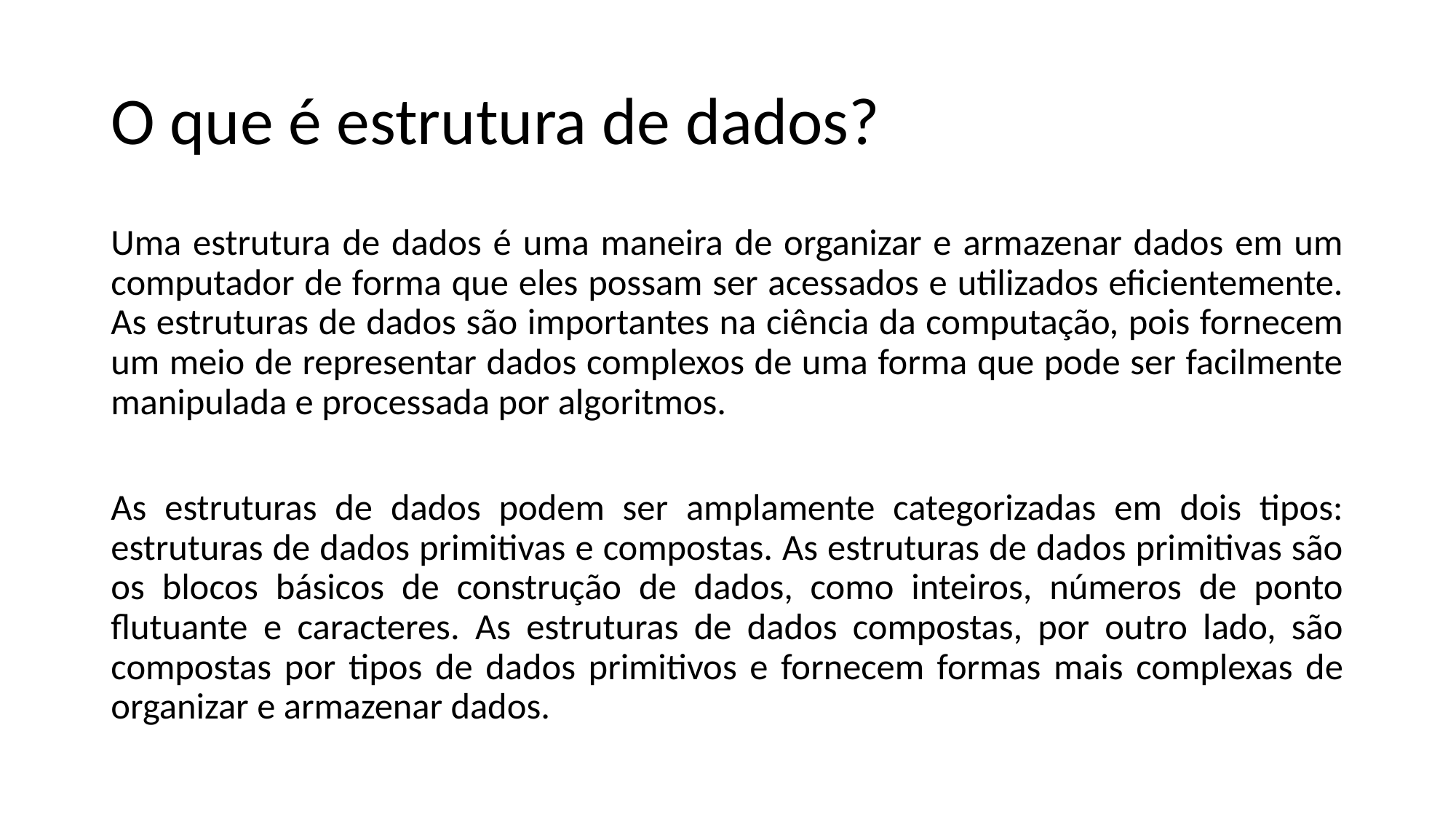

# O que é estrutura de dados?
Uma estrutura de dados é uma maneira de organizar e armazenar dados em um computador de forma que eles possam ser acessados e utilizados eficientemente. As estruturas de dados são importantes na ciência da computação, pois fornecem um meio de representar dados complexos de uma forma que pode ser facilmente manipulada e processada por algoritmos.

As estruturas de dados podem ser amplamente categorizadas em dois tipos: estruturas de dados primitivas e compostas. As estruturas de dados primitivas são os blocos básicos de construção de dados, como inteiros, números de ponto flutuante e caracteres. As estruturas de dados compostas, por outro lado, são compostas por tipos de dados primitivos e fornecem formas mais complexas de organizar e armazenar dados.